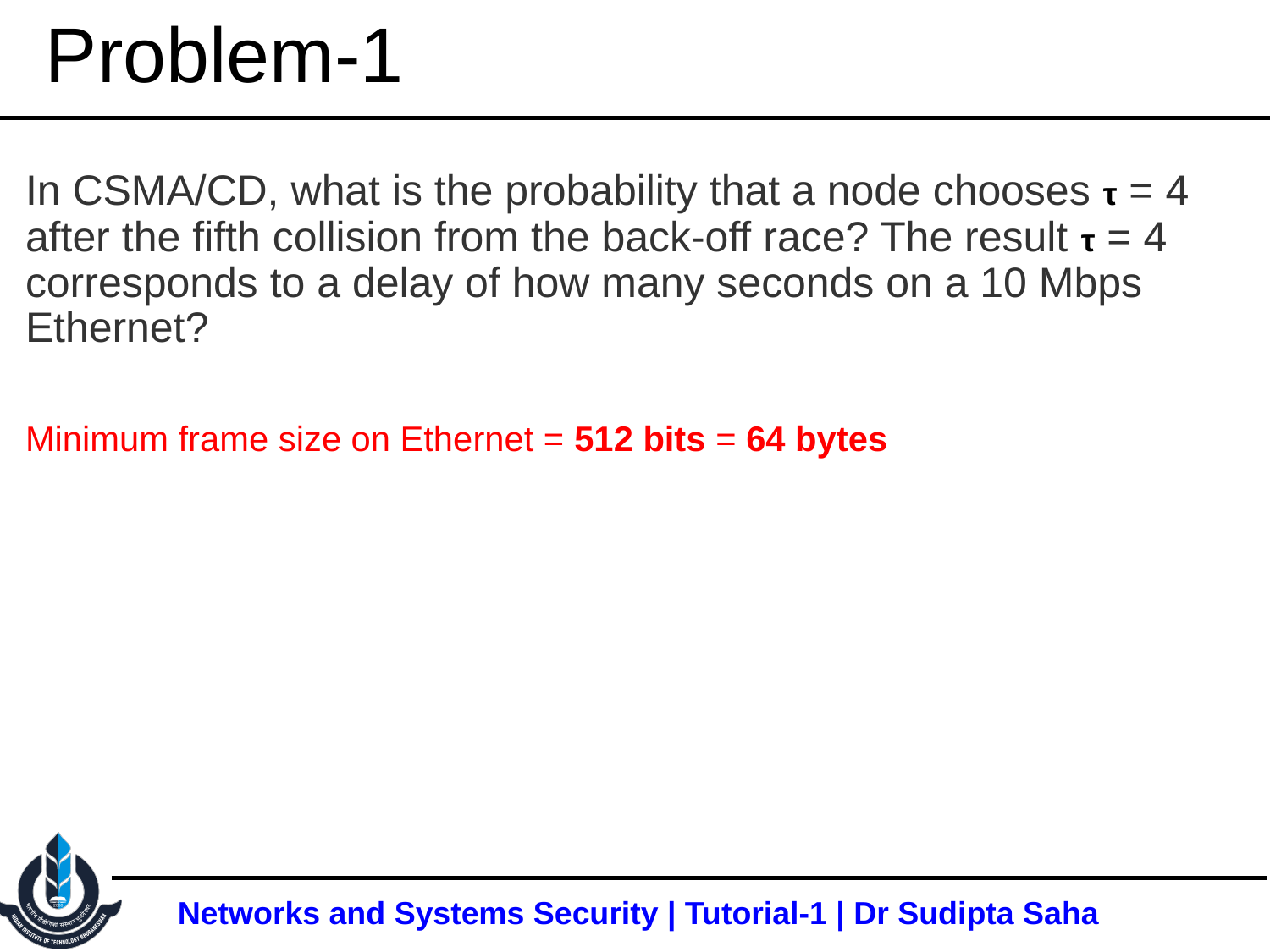

# Problem-1
In CSMA/CD, what is the probability that a node chooses τ = 4 after the fifth collision from the back-off race? The result τ = 4 corresponds to a delay of how many seconds on a 10 Mbps Ethernet?

Minimum frame size on Ethernet = 512 bits = 64 bytes